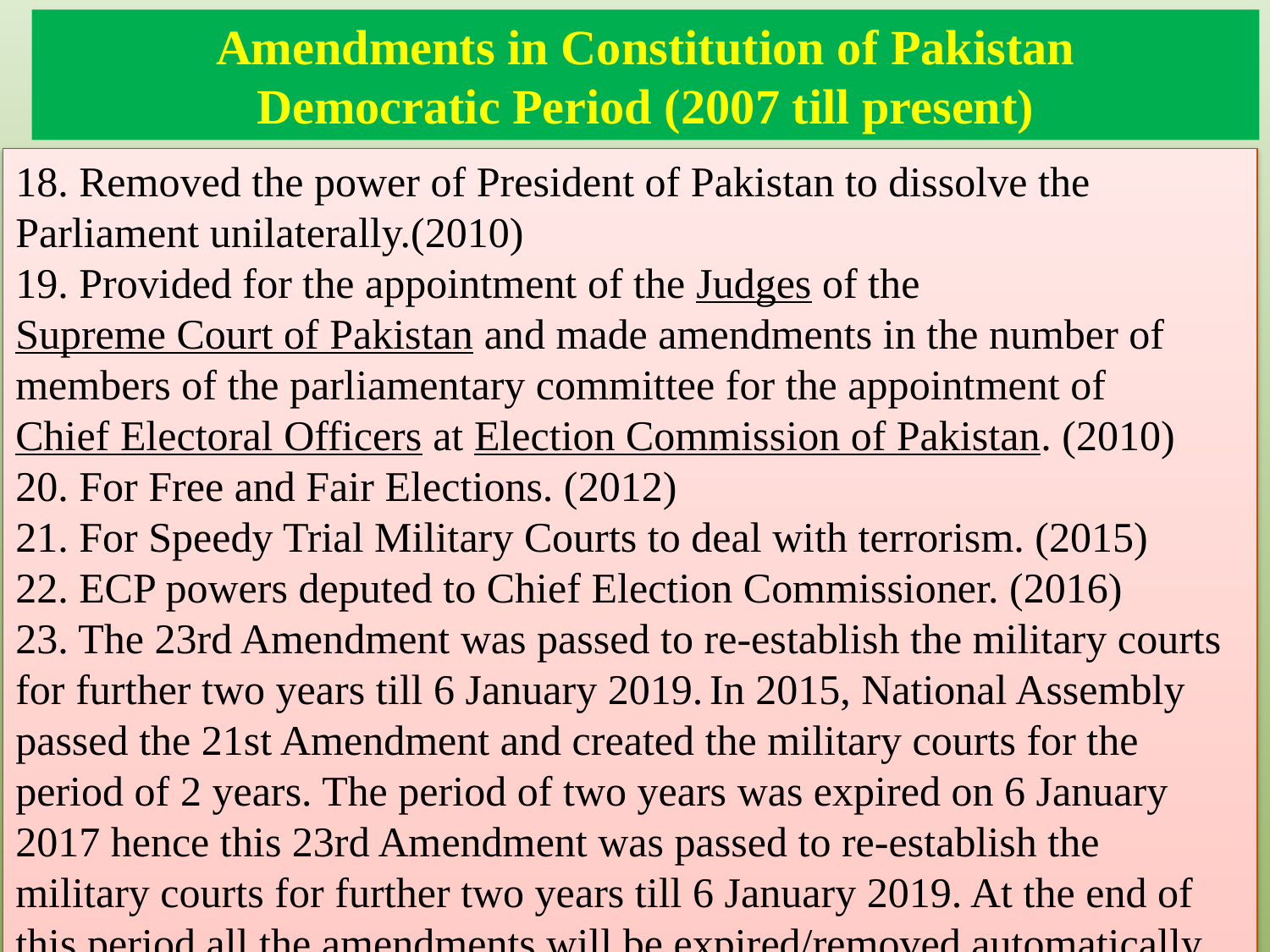

# Amendments in Constitution of Pakistan Democratic Period (2007 till present)
18. Removed the power of President of Pakistan to dissolve the Parliament unilaterally.(2010)
19. Provided for the appointment of the Judges of the Supreme Court of Pakistan and made amendments in the number of members of the parliamentary committee for the appointment of Chief Electoral Officers at Election Commission of Pakistan. (2010)
20. For Free and Fair Elections. (2012)
21. For Speedy Trial Military Courts to deal with terrorism. (2015)
22. ECP powers deputed to Chief Election Commissioner. (2016)
23. The 23rd Amendment was passed to re-establish the military courts for further two years till 6 January 2019. In 2015, National Assembly passed the 21st Amendment and created the military courts for the period of 2 years. The period of two years was expired on 6 January 2017 hence this 23rd Amendment was passed to re-establish the military courts for further two years till 6 January 2019. At the end of this period all the amendments will be expired/removed automatically. (2017)